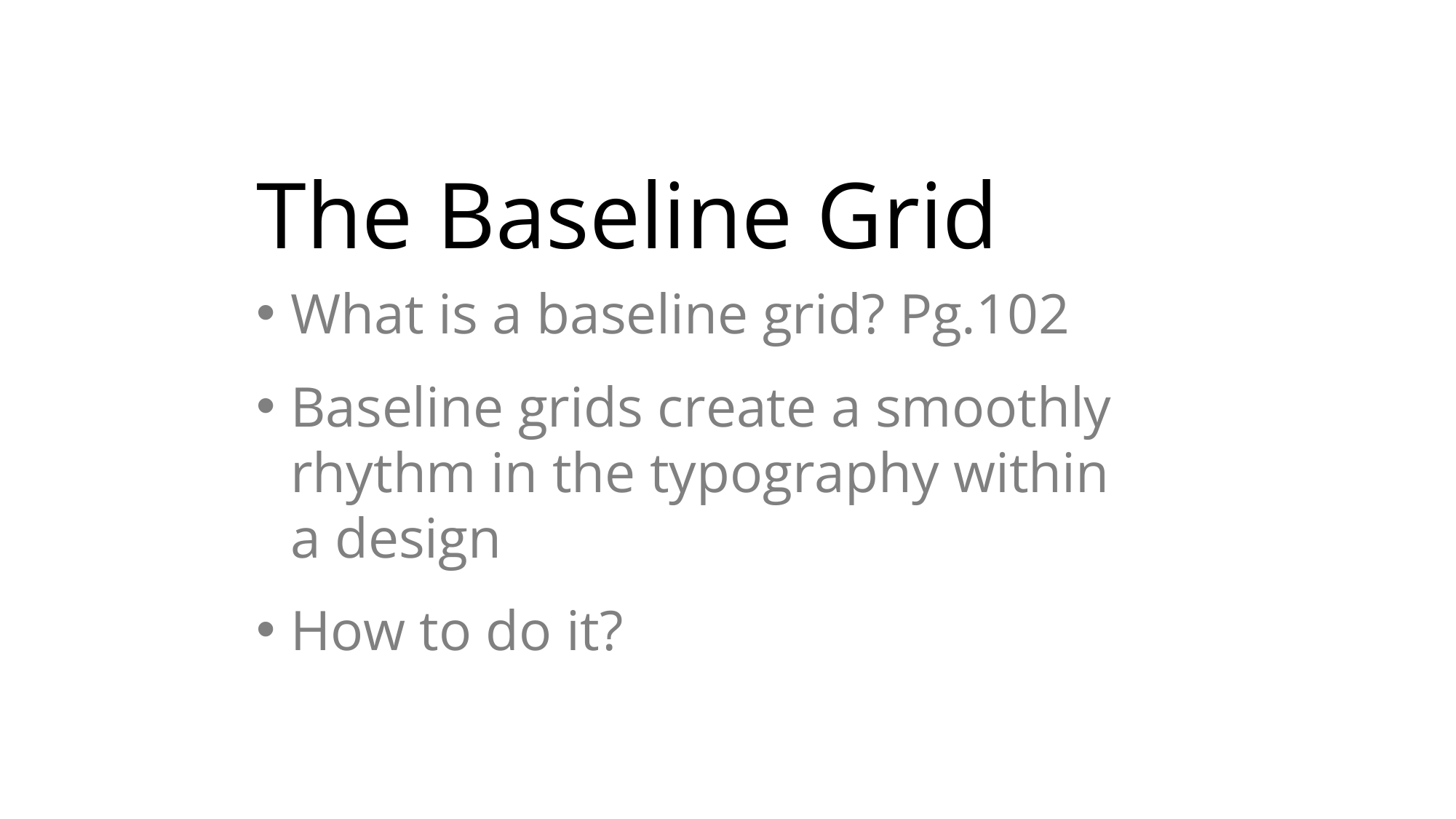

# The Baseline Grid
What is a baseline grid? Pg.102
Baseline grids create a smoothly rhythm in the typography within a design
How to do it?